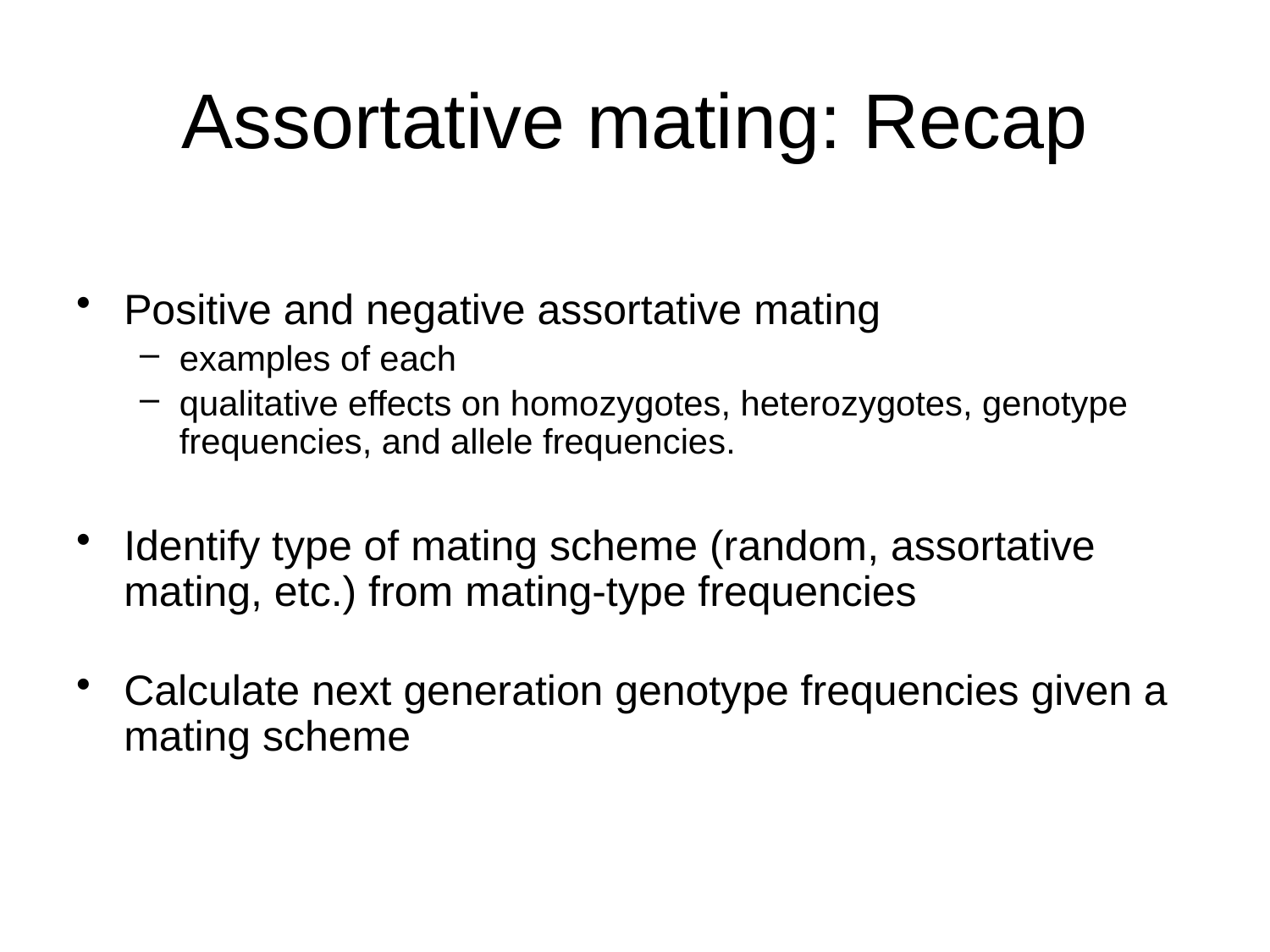

# Assortative mating: Recap

Positive and negative assortative mating
examples of each
qualitative effects on homozygotes, heterozygotes, genotype frequencies, and allele frequencies.

Identify type of mating scheme (random, assortative mating, etc.) from mating-type frequencies

Calculate next generation genotype frequencies given a mating scheme